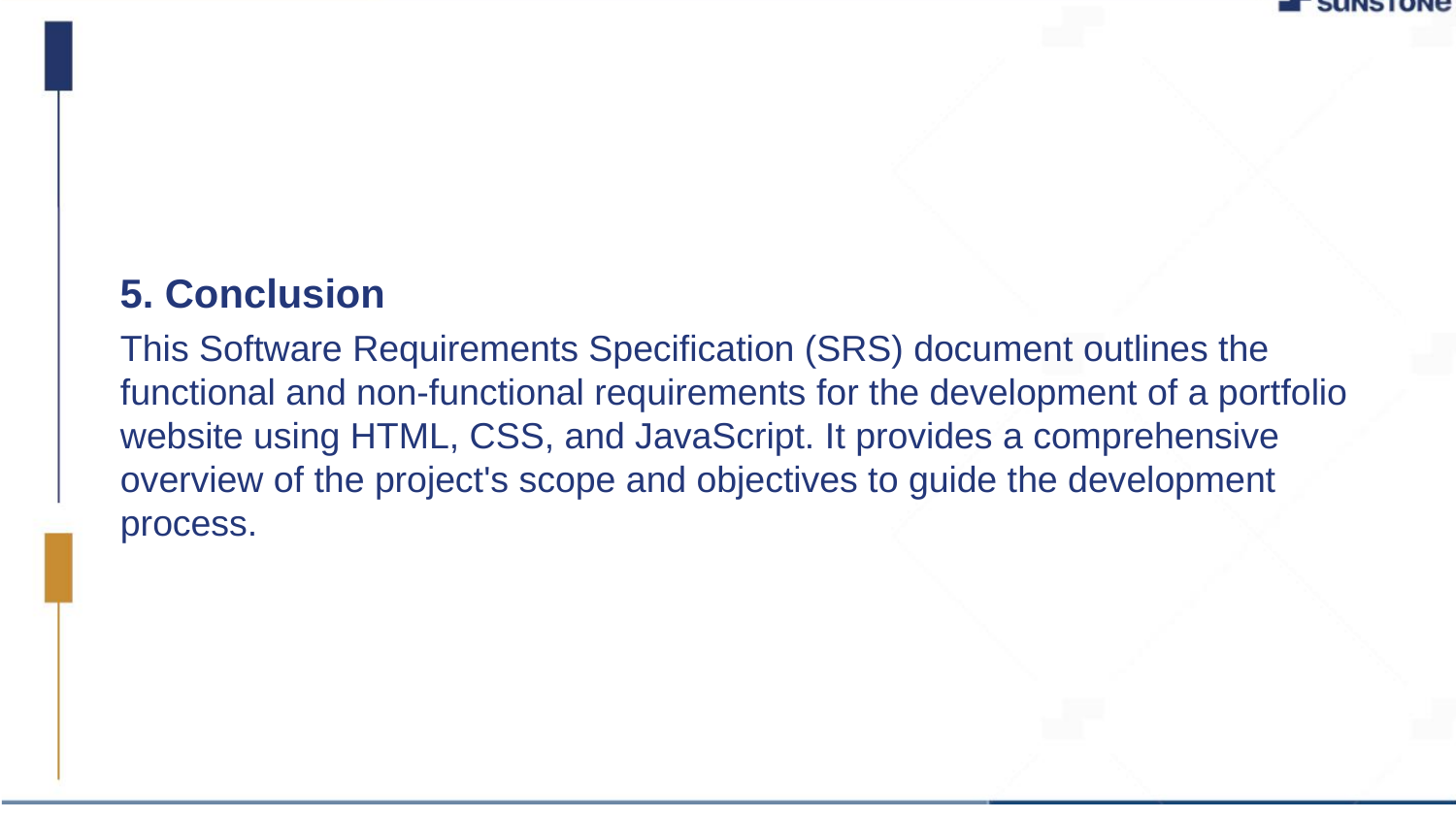

5. Conclusion
This Software Requirements Specification (SRS) document outlines the functional and non-functional requirements for the development of a portfolio website using HTML, CSS, and JavaScript. It provides a comprehensive overview of the project's scope and objectives to guide the development process.